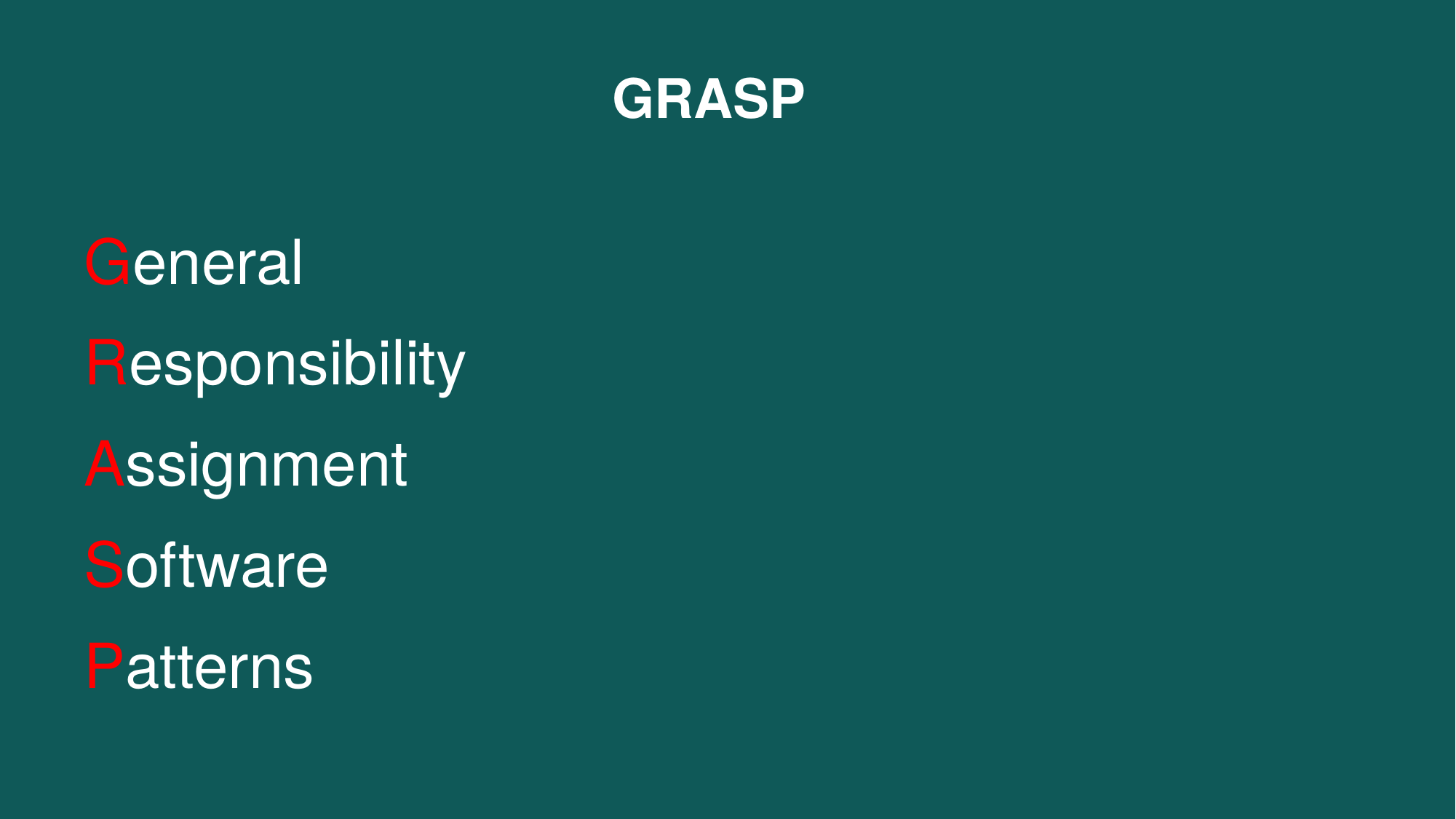

# GRASP
General
Responsibility
Assignment
Software
Patterns